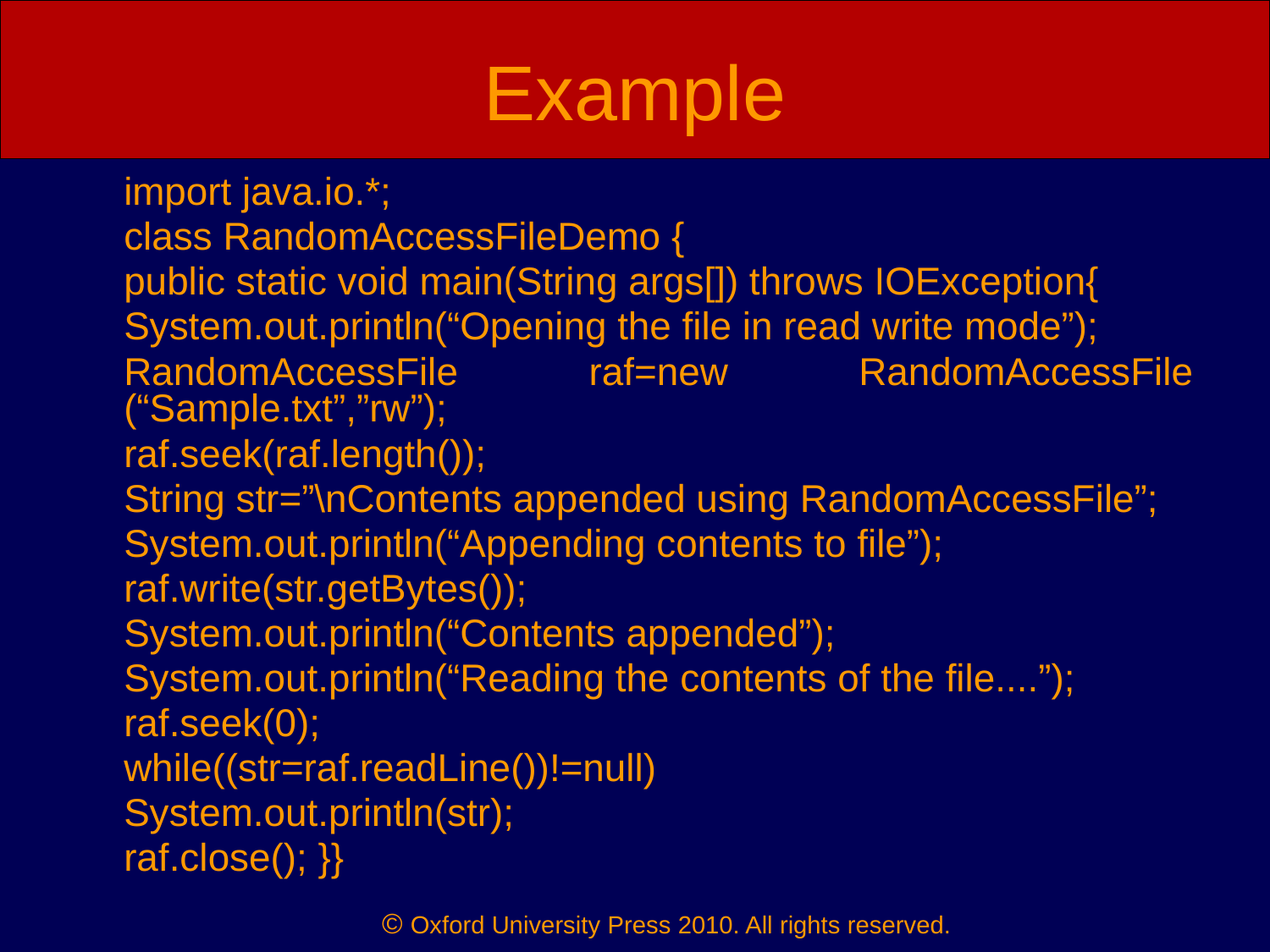

# Example
	import java.io.*;
	class RandomAccessFileDemo {
	public static void main(String args[]) throws IOException{
	System.out.println(“Opening the file in read write mode”);
	RandomAccessFile raf=new RandomAccessFile (“Sample.txt”,”rw”);
	raf.seek(raf.length());
	String str=”\nContents appended using RandomAccessFile”;
	System.out.println(“Appending contents to file”);
	raf.write(str.getBytes());
	System.out.println(“Contents appended”);
	System.out.println(“Reading the contents of the file....”);
	raf.seek(0);
	while((str=raf.readLine())!=null)
	System.out.println(str);
	raf.close(); }}